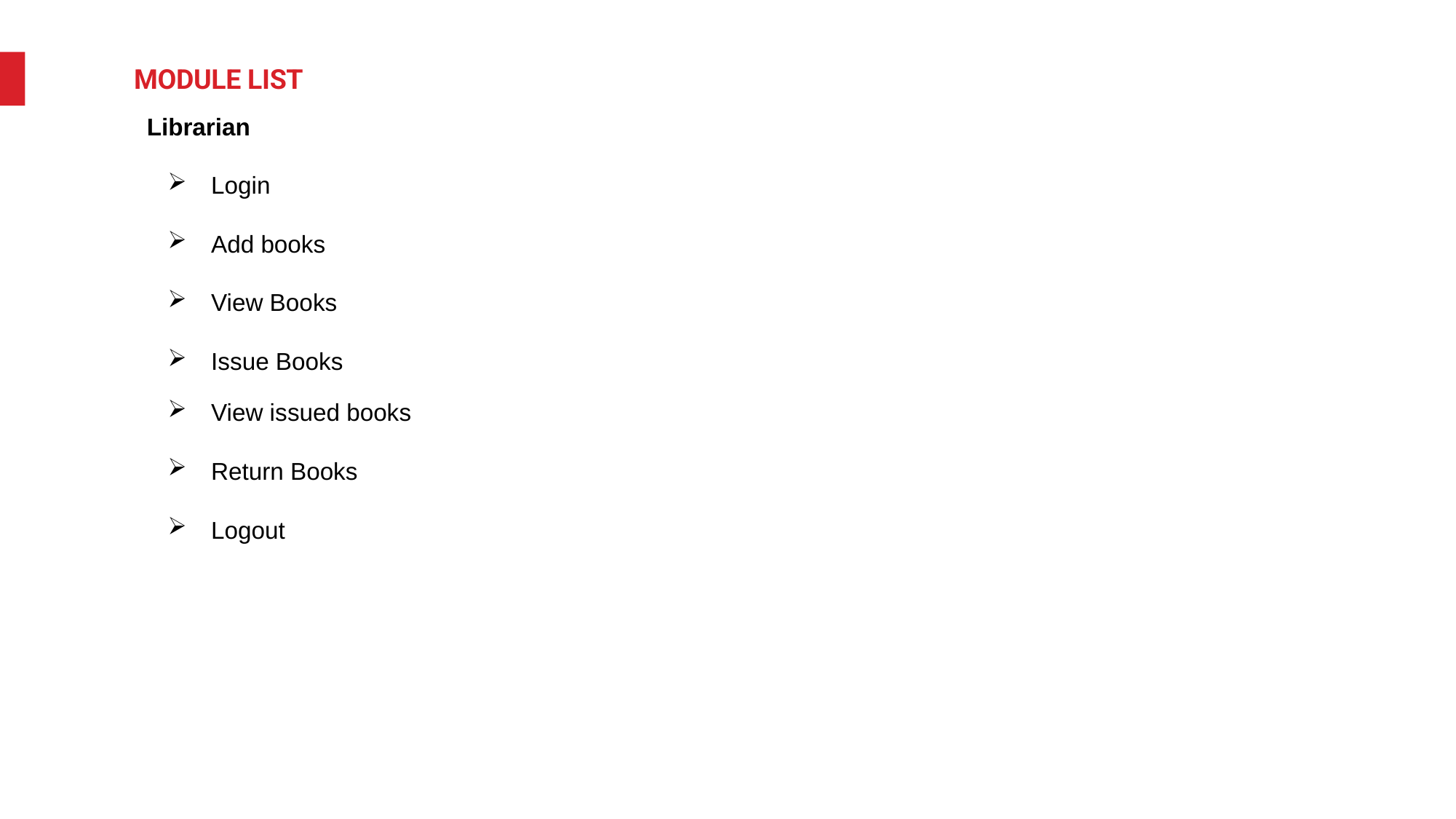

MODULE LIST
Librarian
Login
Add books
View Books
Issue Books
View issued books
Return Books
Logout